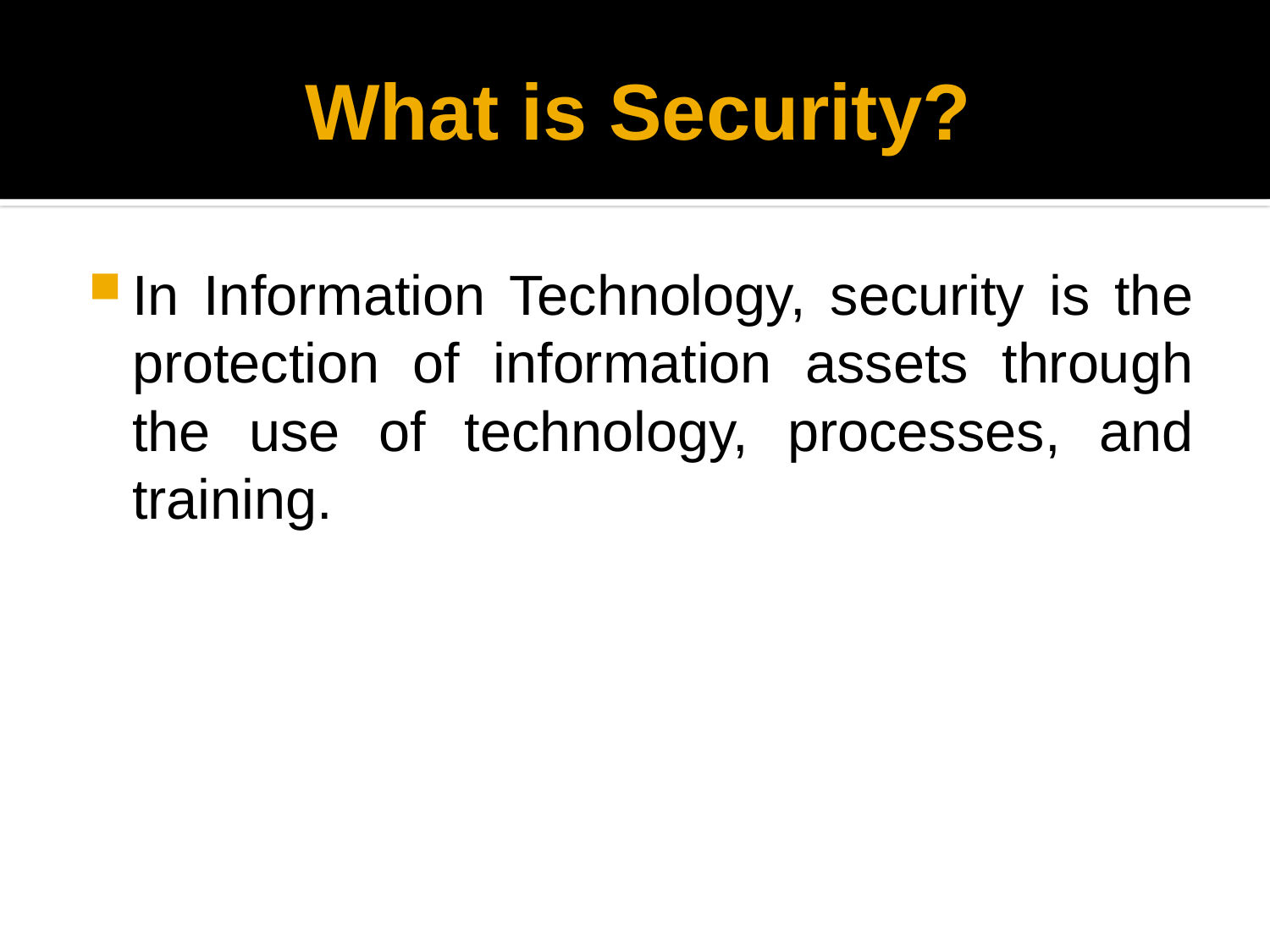

# What is Security?
In Information Technology, security is the protection of information assets through the use of technology, processes, and training.